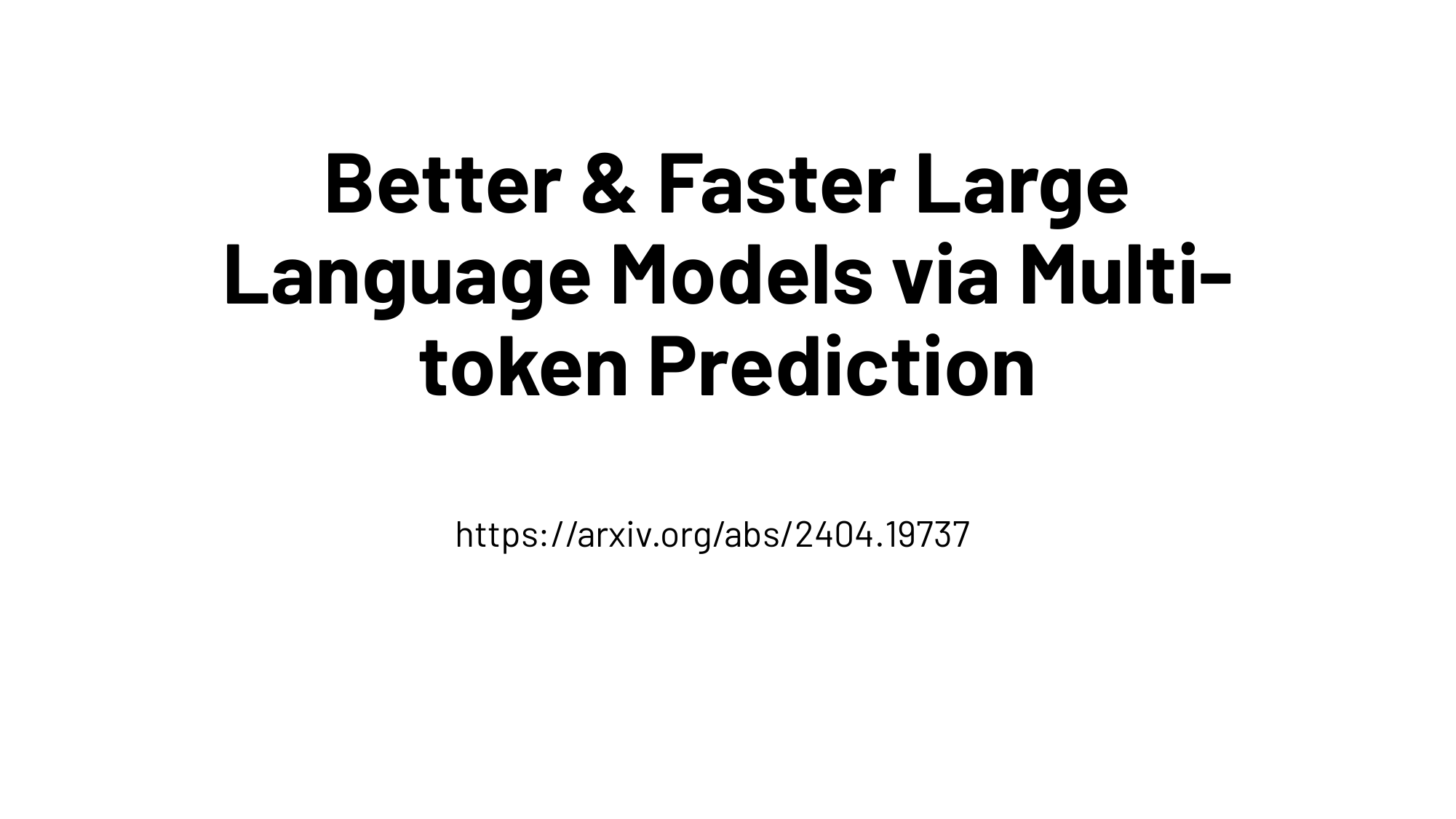

# Better & Faster Large Language Models via Multi-token Prediction
https://arxiv.org/abs/2404.19737